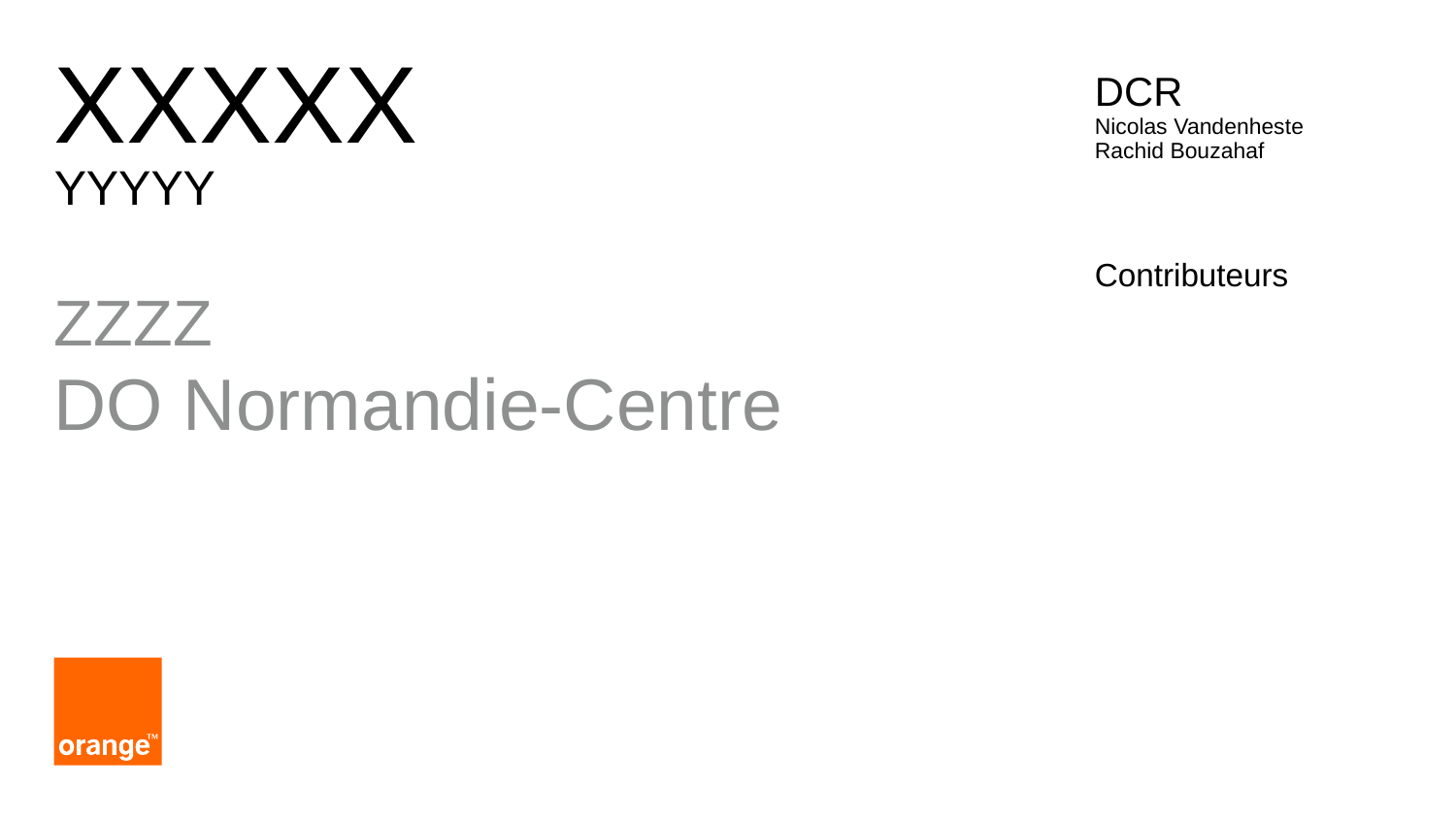

DCR
Nicolas Vandenheste
Rachid Bouzahaf

Contributeurs

XXXXX
YYYYY

ZZZZ
DO Normandie-Centre